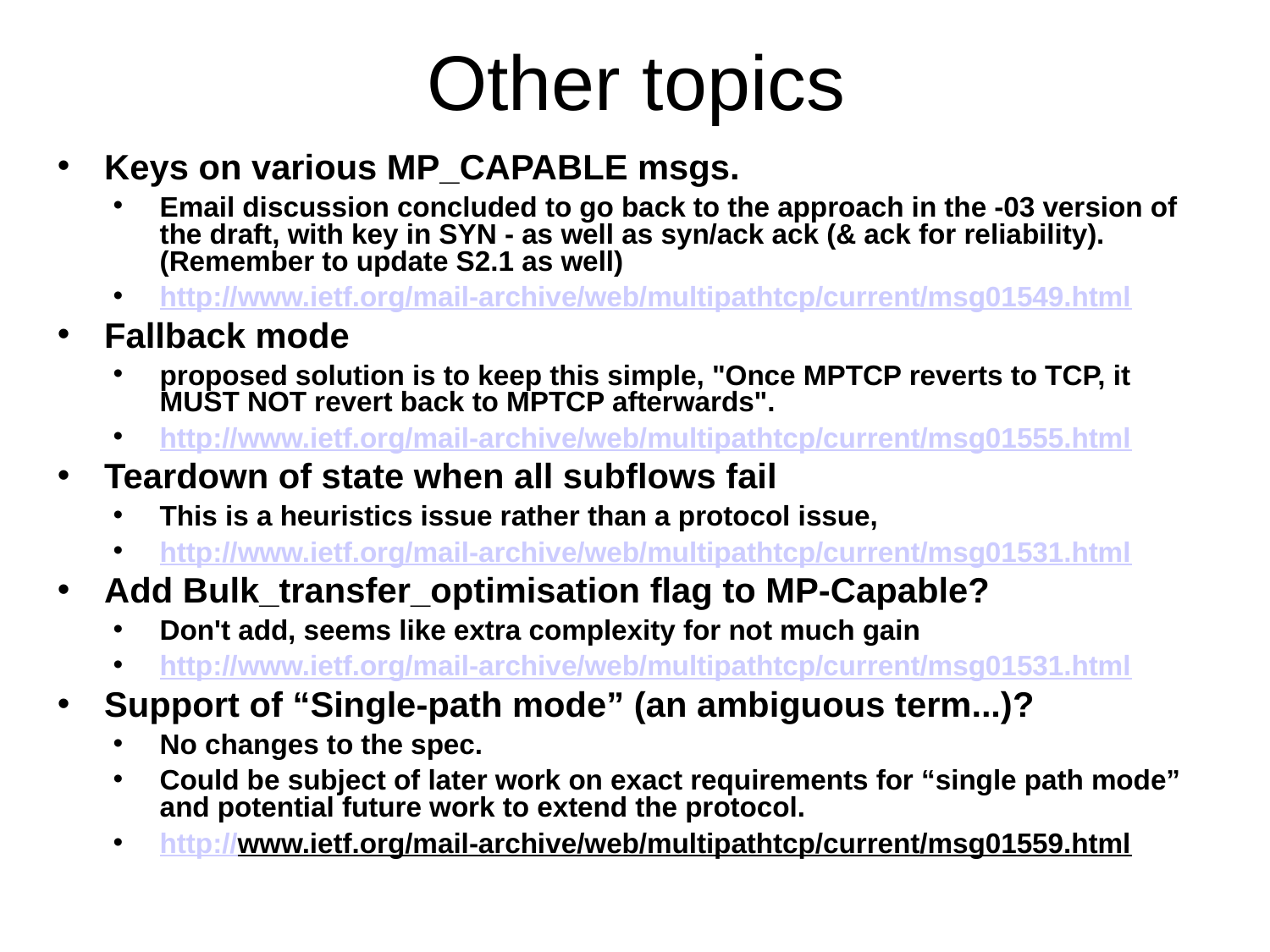

# Other topics
Keys on various MP_CAPABLE msgs.
Email discussion concluded to go back to the approach in the -03 version of the draft, with key in SYN - as well as syn/ack ack (& ack for reliability). (Remember to update S2.1 as well)
http://www.ietf.org/mail-archive/web/multipathtcp/current/msg01549.html
Fallback mode
proposed solution is to keep this simple, "Once MPTCP reverts to TCP, it MUST NOT revert back to MPTCP afterwards".
http://www.ietf.org/mail-archive/web/multipathtcp/current/msg01555.html
Teardown of state when all subflows fail
This is a heuristics issue rather than a protocol issue,
http://www.ietf.org/mail-archive/web/multipathtcp/current/msg01531.html
Add Bulk_transfer_optimisation flag to MP-Capable?
Don't add, seems like extra complexity for not much gain
http://www.ietf.org/mail-archive/web/multipathtcp/current/msg01531.html
Support of “Single-path mode” (an ambiguous term...)?
No changes to the spec.
Could be subject of later work on exact requirements for “single path mode” and potential future work to extend the protocol.
http://www.ietf.org/mail-archive/web/multipathtcp/current/msg01559.html